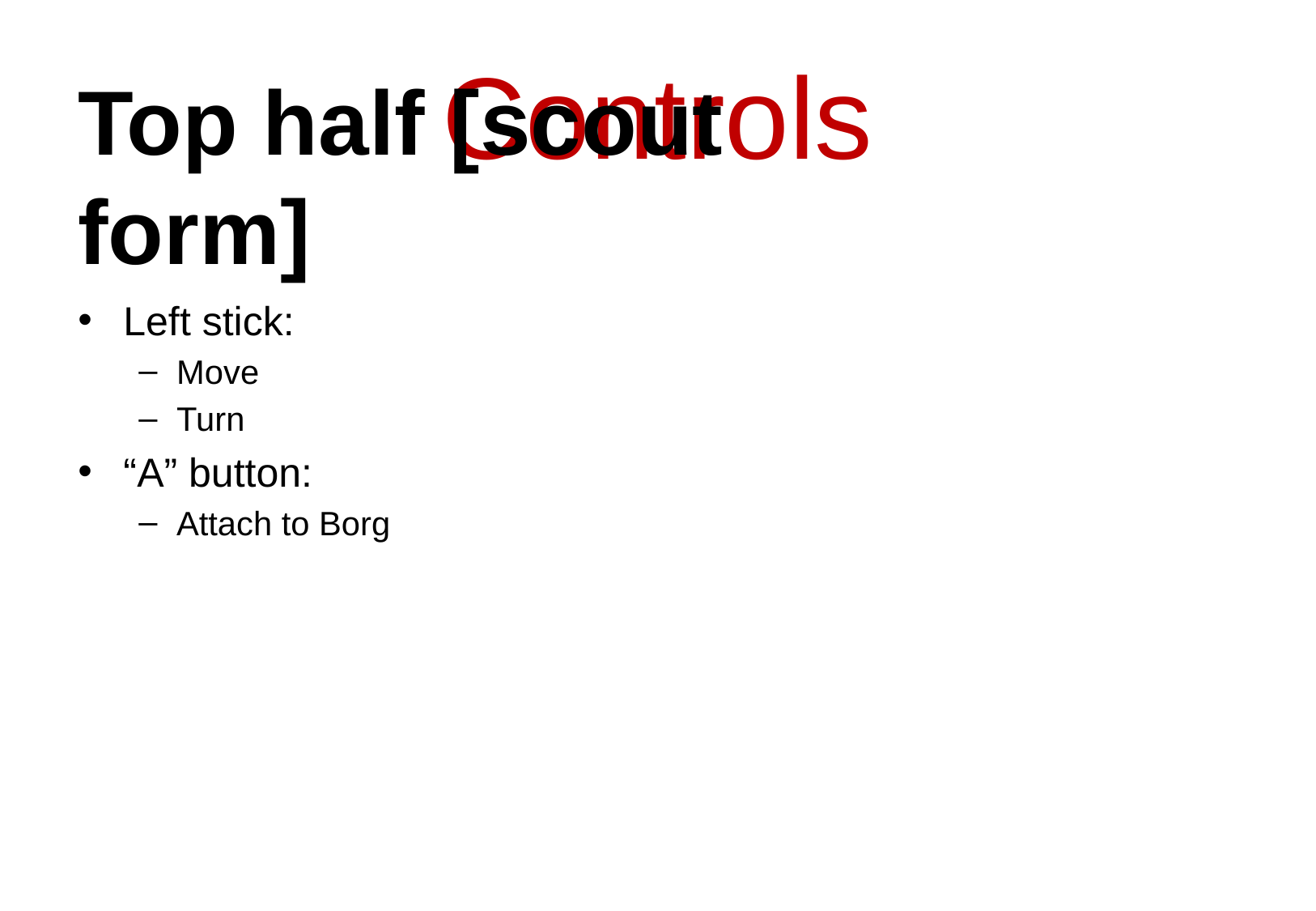

# Controls
Top half [scout form]
Left stick:
Move
Turn
“A” button:
Attach to Borg